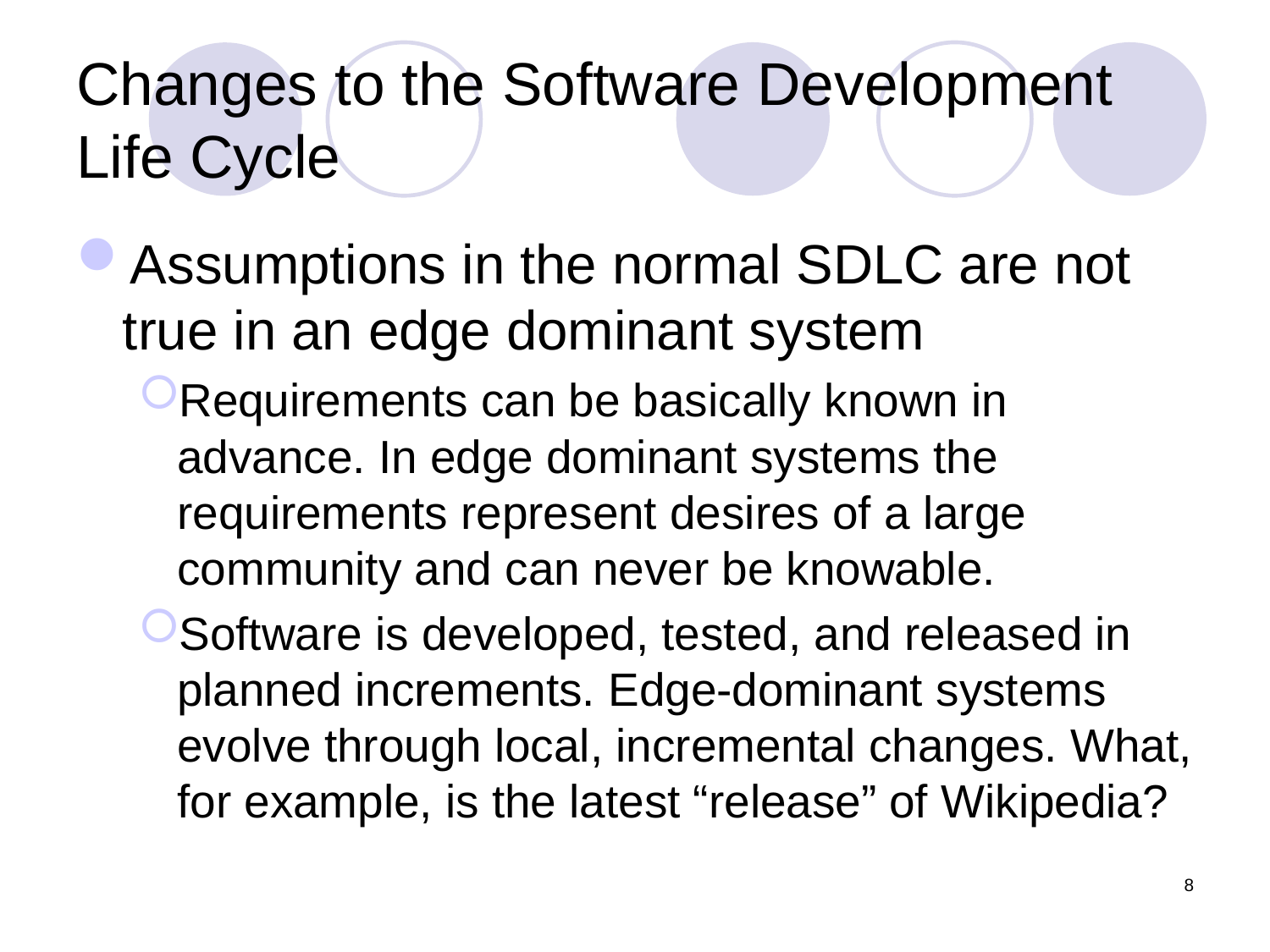

# Changes to the Software Development Life Cycle
Assumptions in the normal SDLC are not true in an edge dominant system
Requirements can be basically known in advance. In edge dominant systems the requirements represent desires of a large community and can never be knowable.
Software is developed, tested, and released in planned increments. Edge-dominant systems evolve through local, incremental changes. What, for example, is the latest “release” of Wikipedia?
8